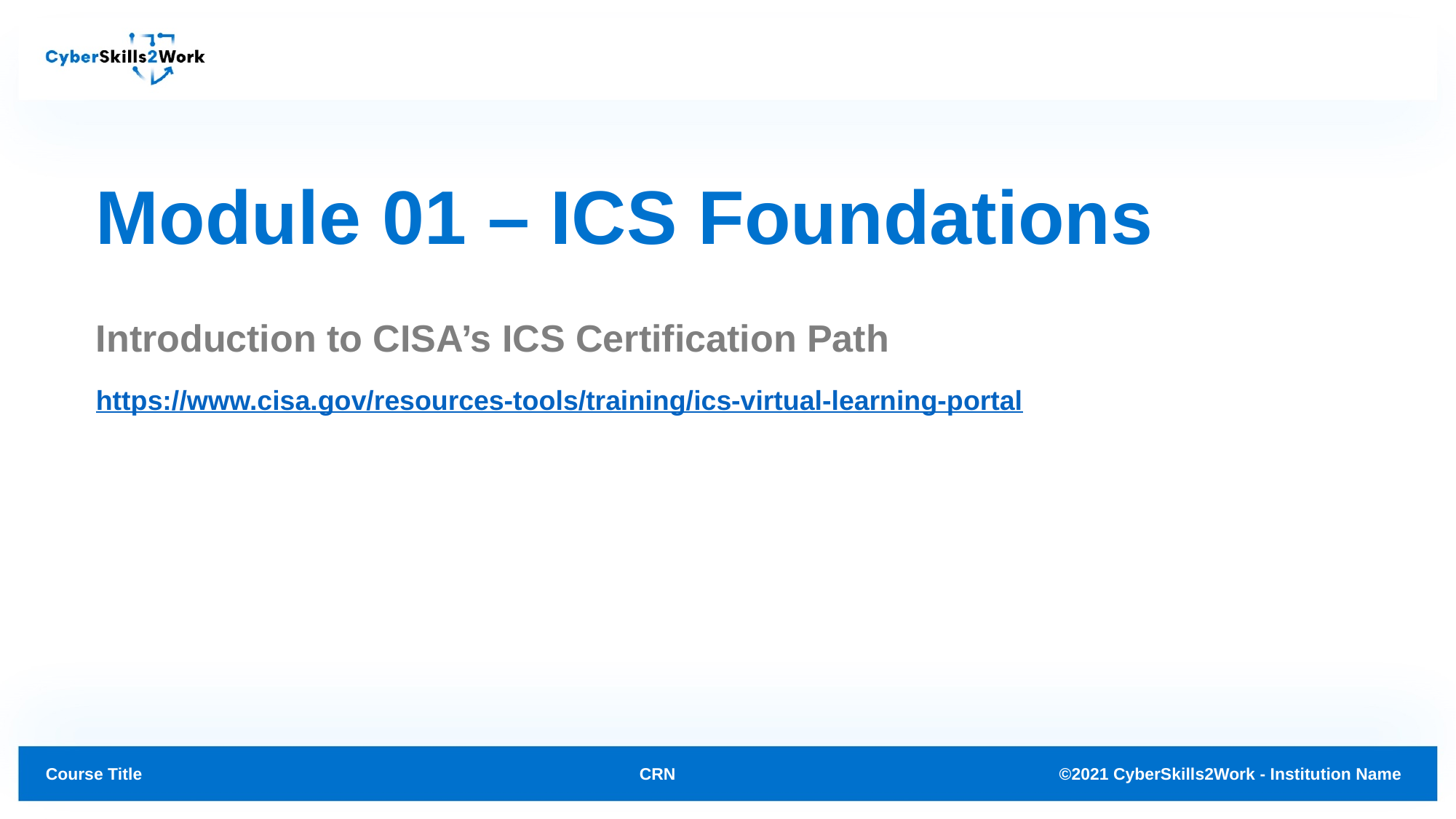

# Module 01 – ICS Foundations
Introduction to CISA’s ICS Certification Path
https://www.cisa.gov/resources-tools/training/ics-virtual-learning-portal

CRN
©2021 CyberSkills2Work - Institution Name
Course Title